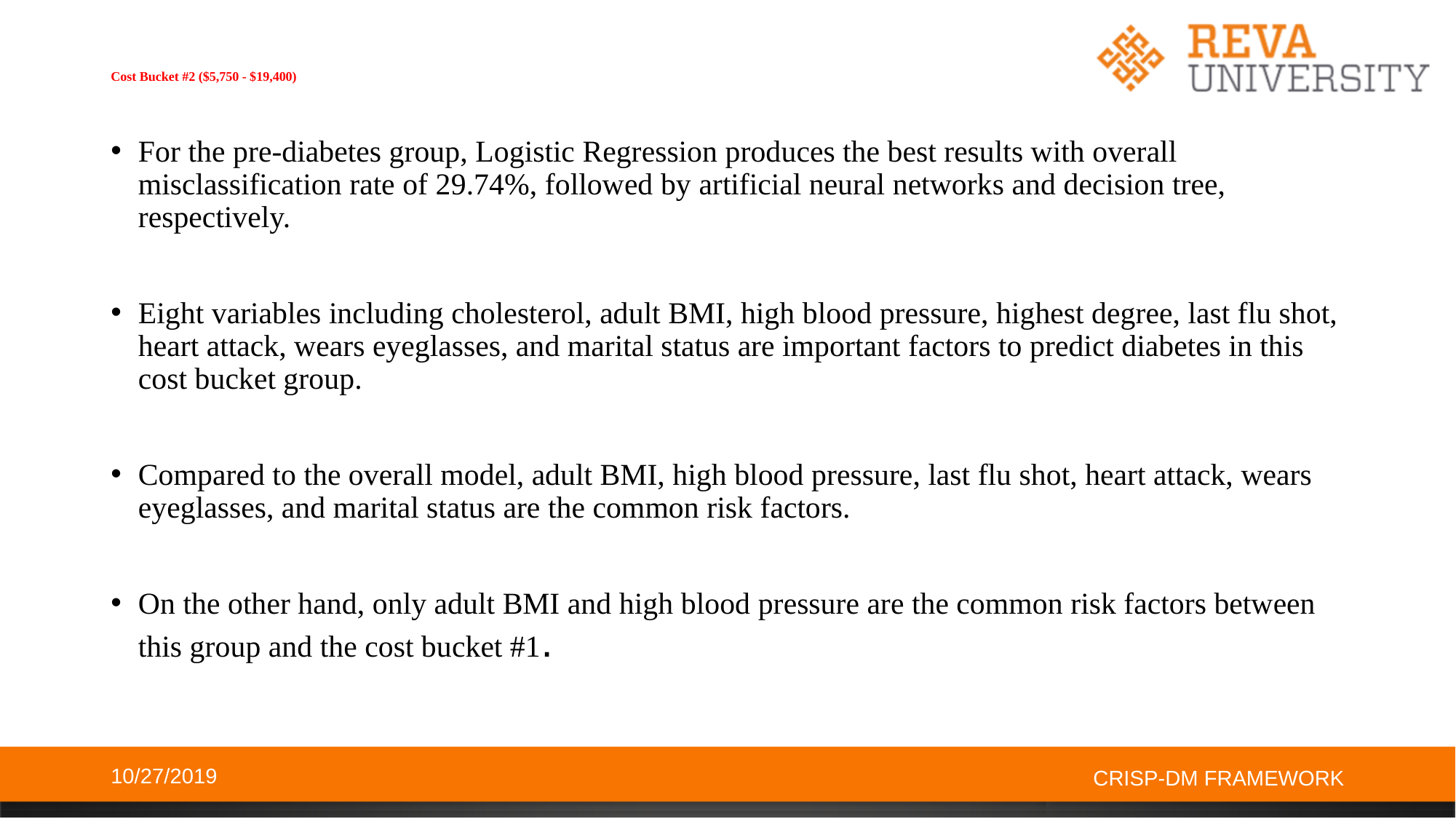

# Cost Bucket #2 ($5,750 - $19,400)
For the pre-diabetes group, Logistic Regression produces the best results with overall misclassification rate of 29.74%, followed by artificial neural networks and decision tree, respectively.

Eight variables including cholesterol, adult BMI, high blood pressure, highest degree, last flu shot, heart attack, wears eyeglasses, and marital status are important factors to predict diabetes in this cost bucket group.

Compared to the overall model, adult BMI, high blood pressure, last flu shot, heart attack, wears eyeglasses, and marital status are the common risk factors.

On the other hand, only adult BMI and high blood pressure are the common risk factors between this group and the cost bucket #1.
10/27/2019
CRISP-DM FRAMEWORK